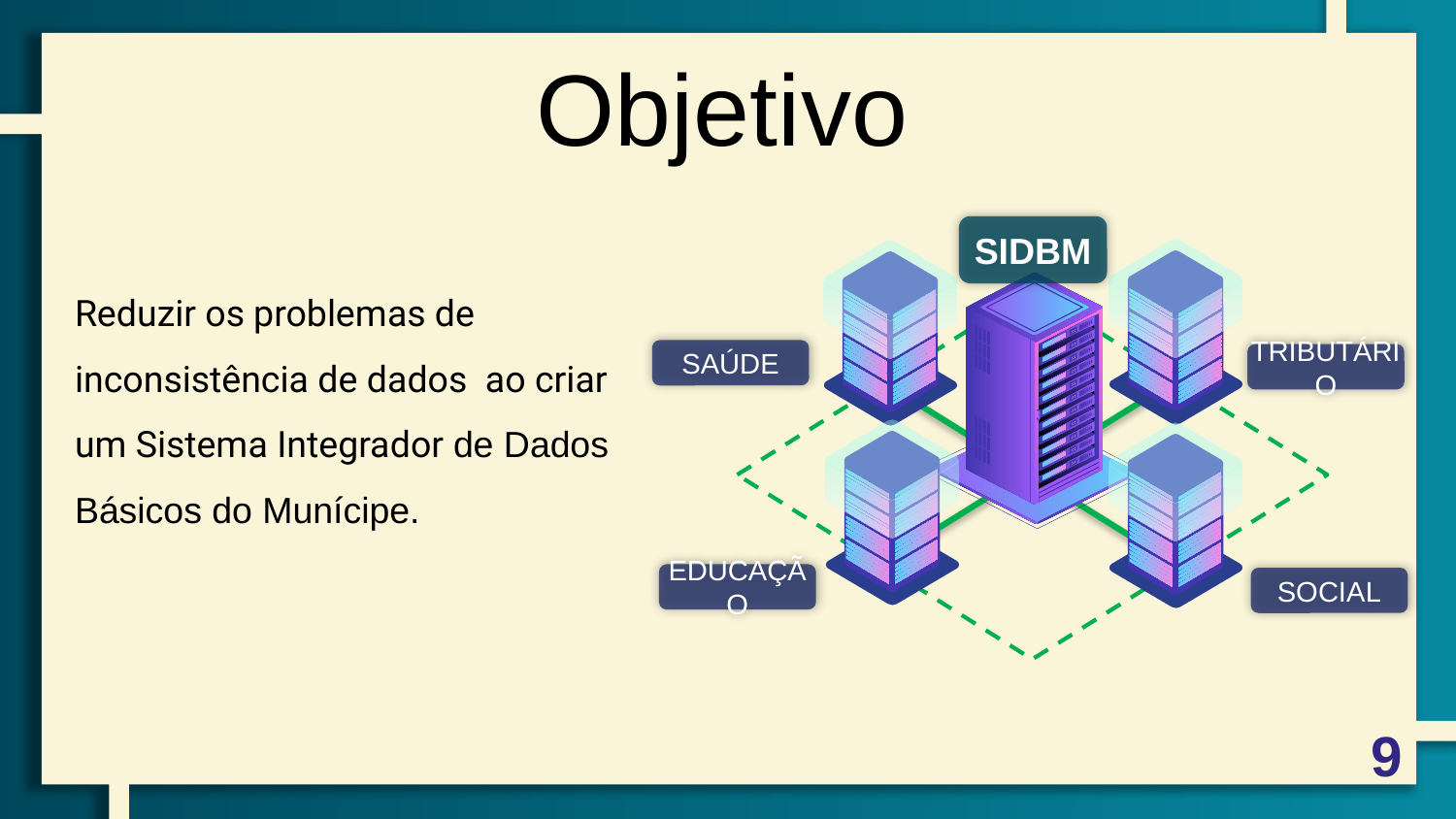

Objetivo
SIDBM

Reduzir os problemas de inconsistência de dados  ao criar um Sistema Integrador de Dados Básicos do Munícipe.

SAÚDE
TRIBUTÁRIO

EDUCAÇÃO
SOCIAL
9